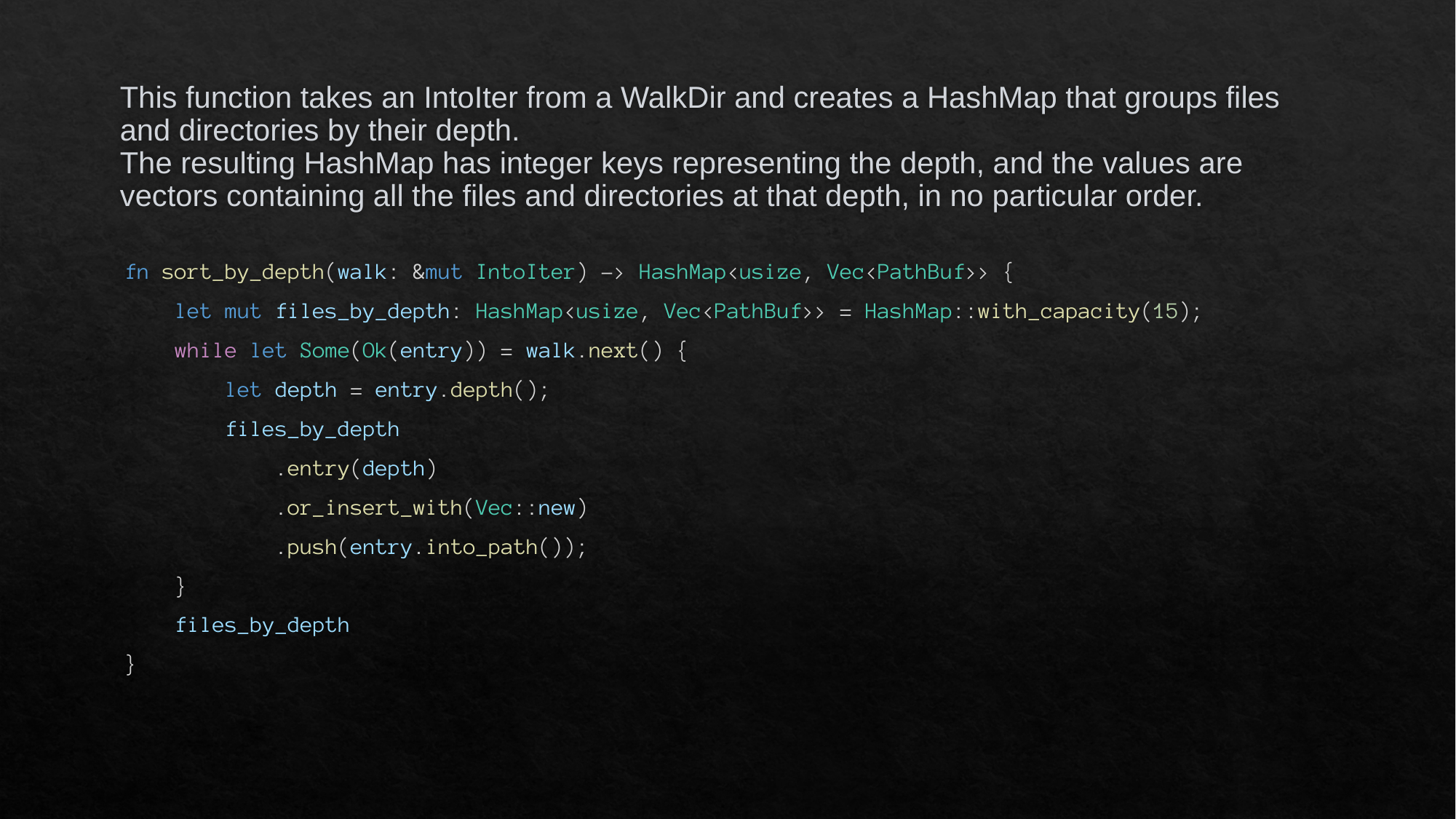

# This function takes an IntoIter from a WalkDir and creates a HashMap that groups files and directories by their depth. The resulting HashMap has integer keys representing the depth, and the values are vectors containing all the files and directories at that depth, in no particular order.
fn sort_by_depth(walk: &mut IntoIter) -> HashMap<usize, Vec<PathBuf>> {
    let mut files_by_depth: HashMap<usize, Vec<PathBuf>> = HashMap::with_capacity(15);
    while let Some(Ok(entry)) = walk.next() {
        let depth = entry.depth();
        files_by_depth
            .entry(depth)
            .or_insert_with(Vec::new)
            .push(entry.into_path());
    }
    files_by_depth
}